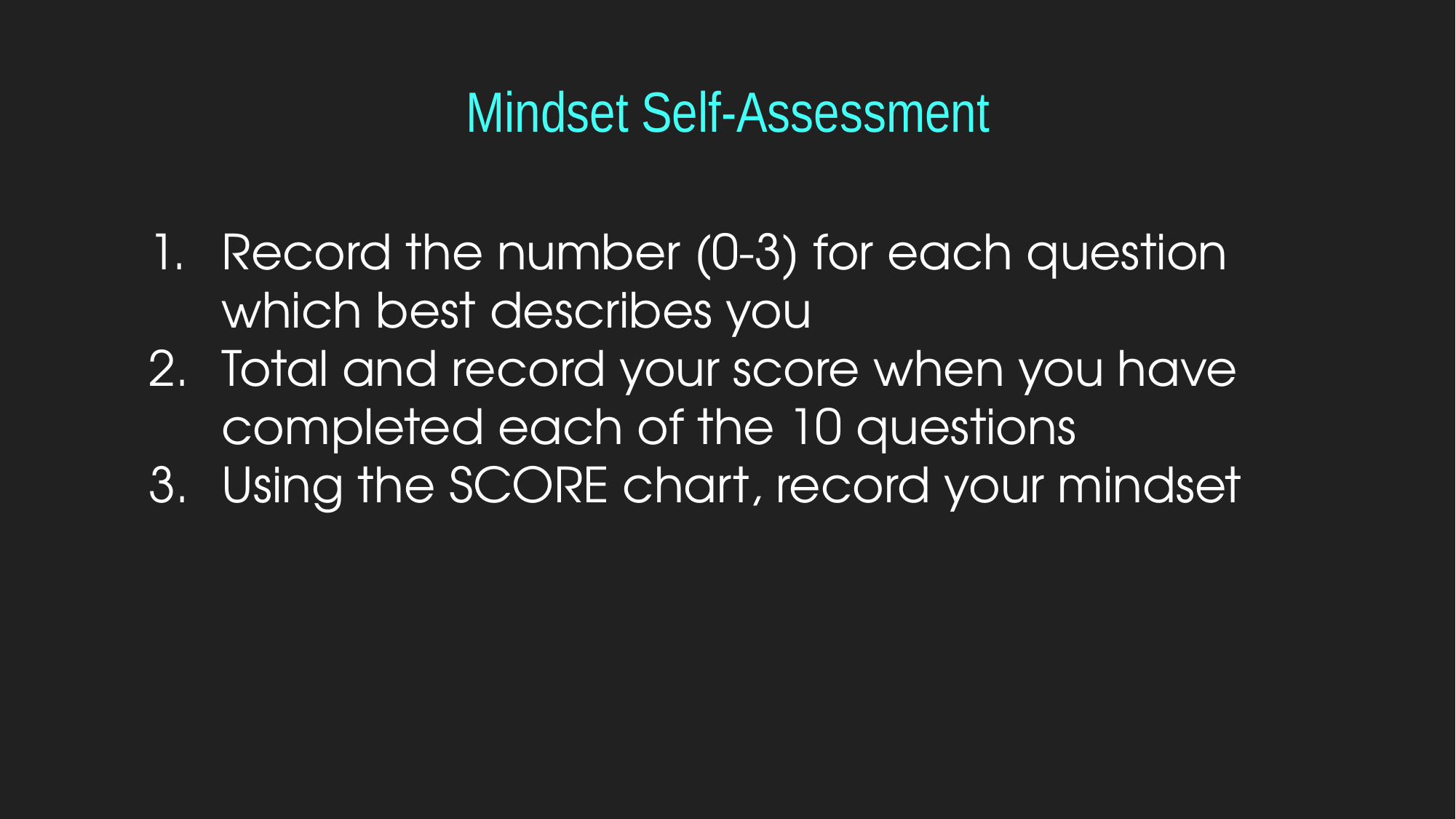

Mindset Self-Assessment
Record the number (0-3) for each question which best describes you
Total and record your score when you have completed each of the 10 questions
Using the SCORE chart, record your mindset